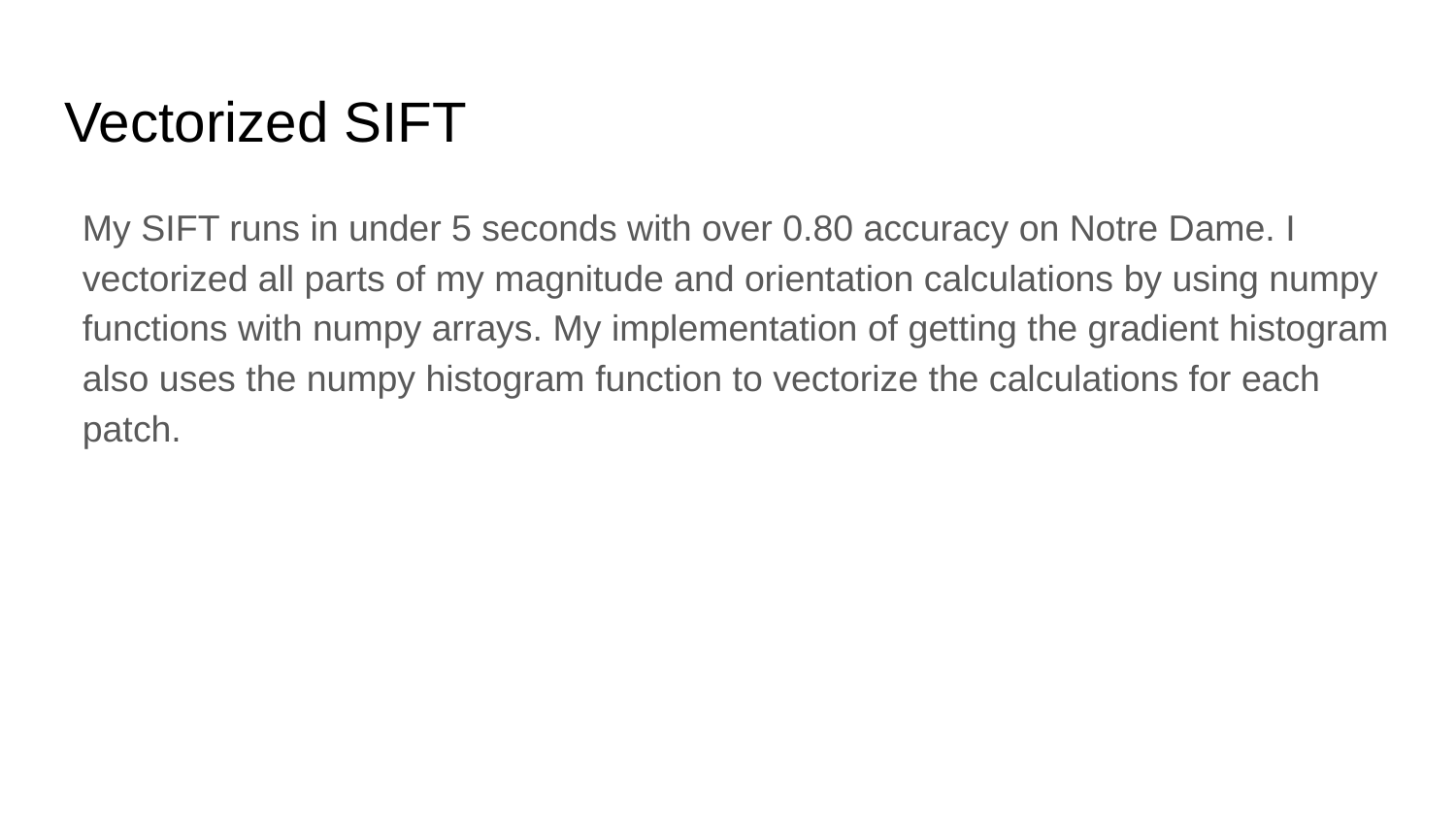

# Vectorized SIFT
My SIFT runs in under 5 seconds with over 0.80 accuracy on Notre Dame. I vectorized all parts of my magnitude and orientation calculations by using numpy functions with numpy arrays. My implementation of getting the gradient histogram also uses the numpy histogram function to vectorize the calculations for each patch.